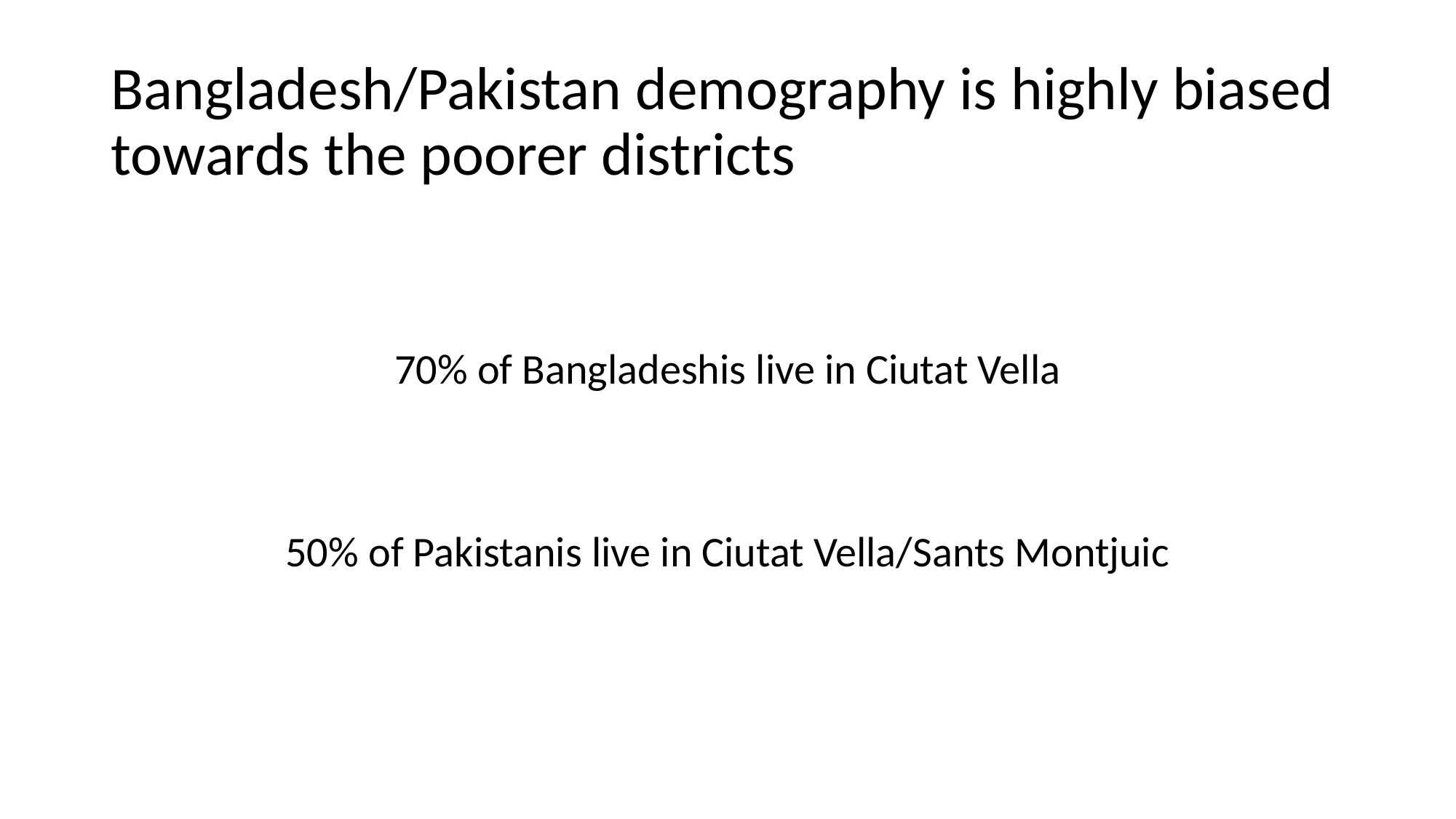

# Bangladesh/Pakistan demography is highly biased towards the poorer districts
70% of Bangladeshis live in Ciutat Vella

50% of Pakistanis live in Ciutat Vella/Sants Montjuic